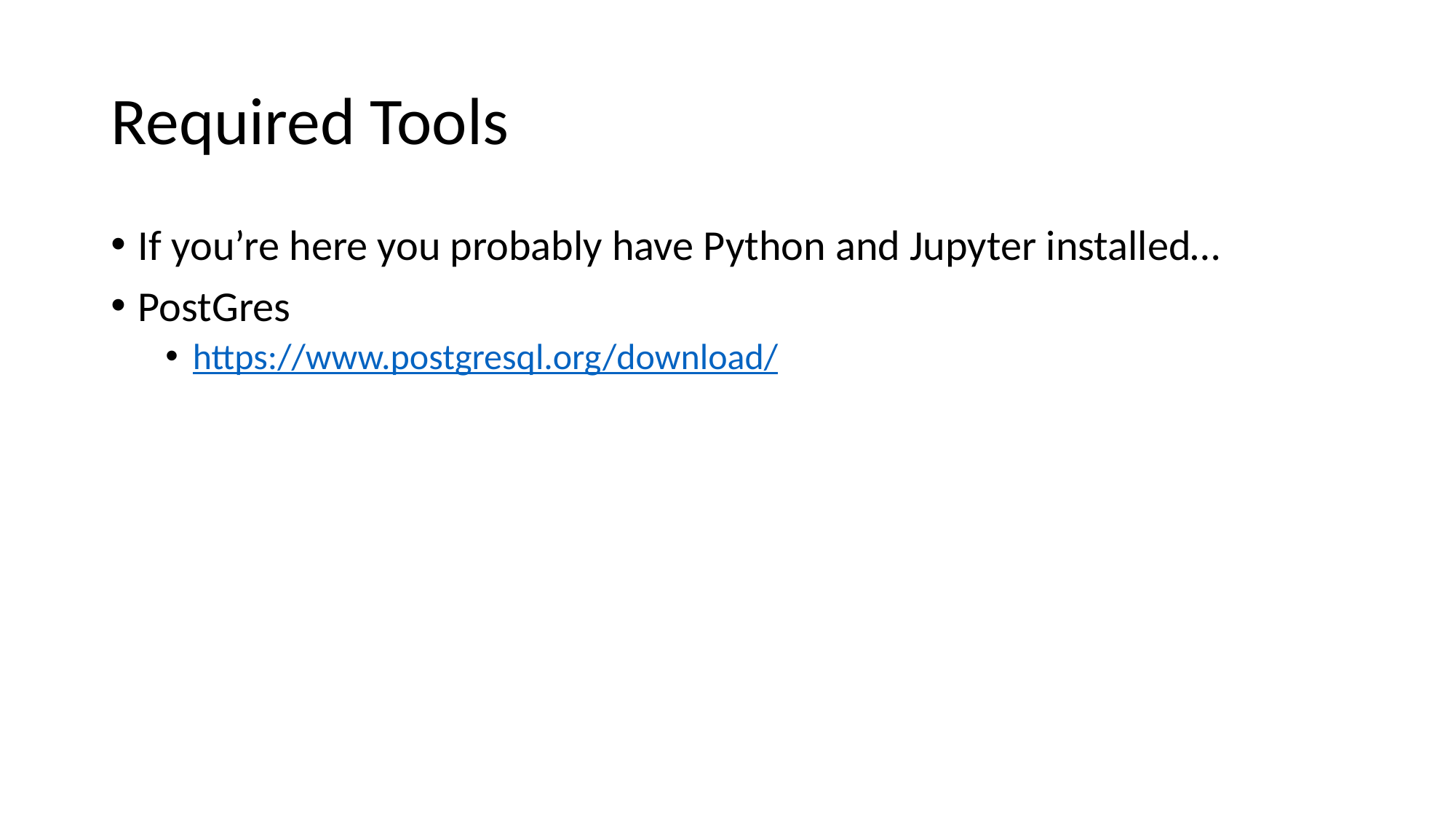

# Required Tools
If you’re here you probably have Python and Jupyter installed…
PostGres
https://www.postgresql.org/download/